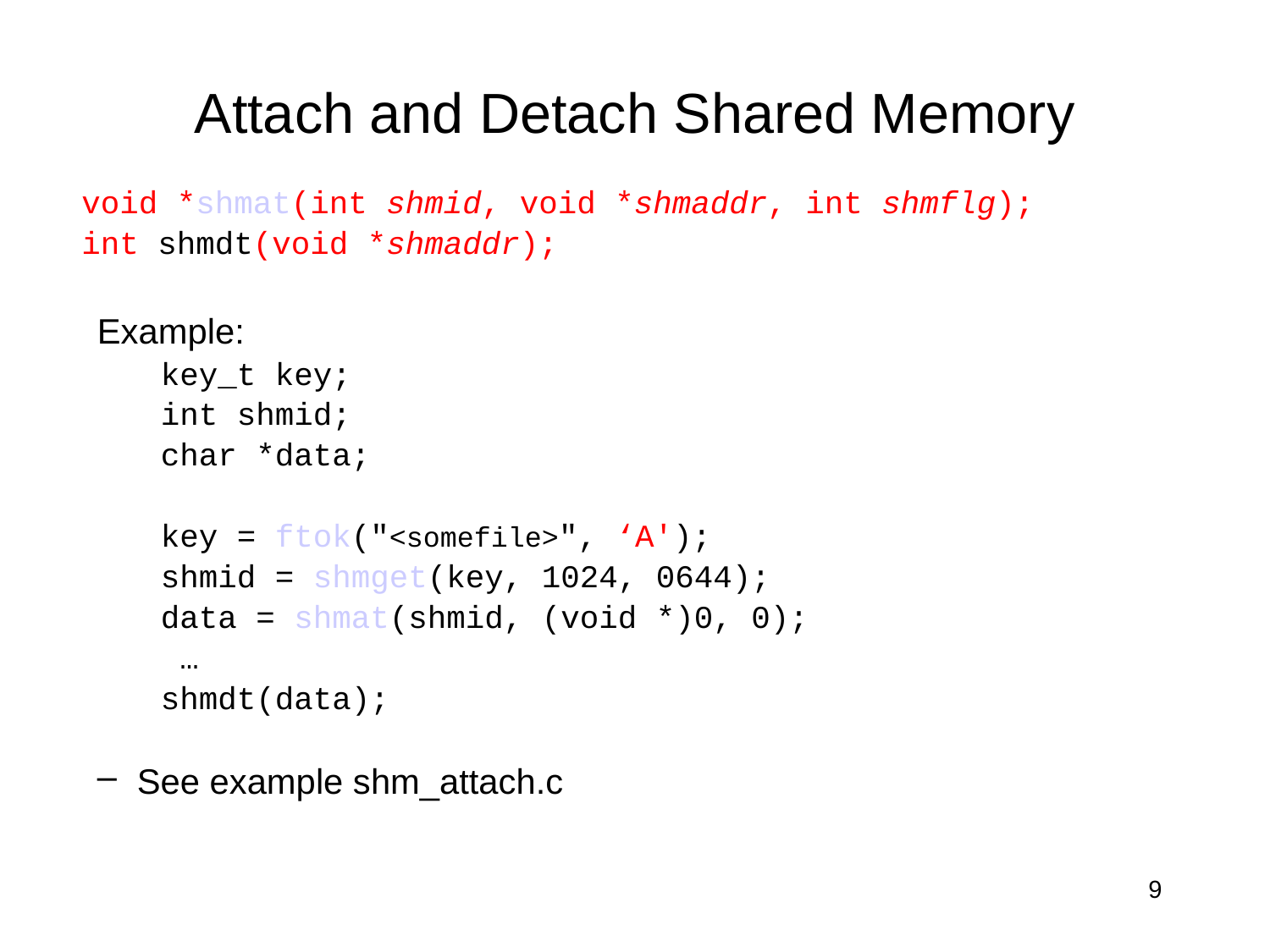

# Attach and Detach Shared Memory
	void *shmat(int shmid, void *shmaddr, int shmflg);
	int shmdt(void *shmaddr);

Example:
key_t key;
int shmid;
char *data;

key = ftok("<somefile>", ‘A');
shmid = shmget(key, 1024, 0644);
data = shmat(shmid, (void *)0, 0);
 …
shmdt(data);

See example shm_attach.c

9